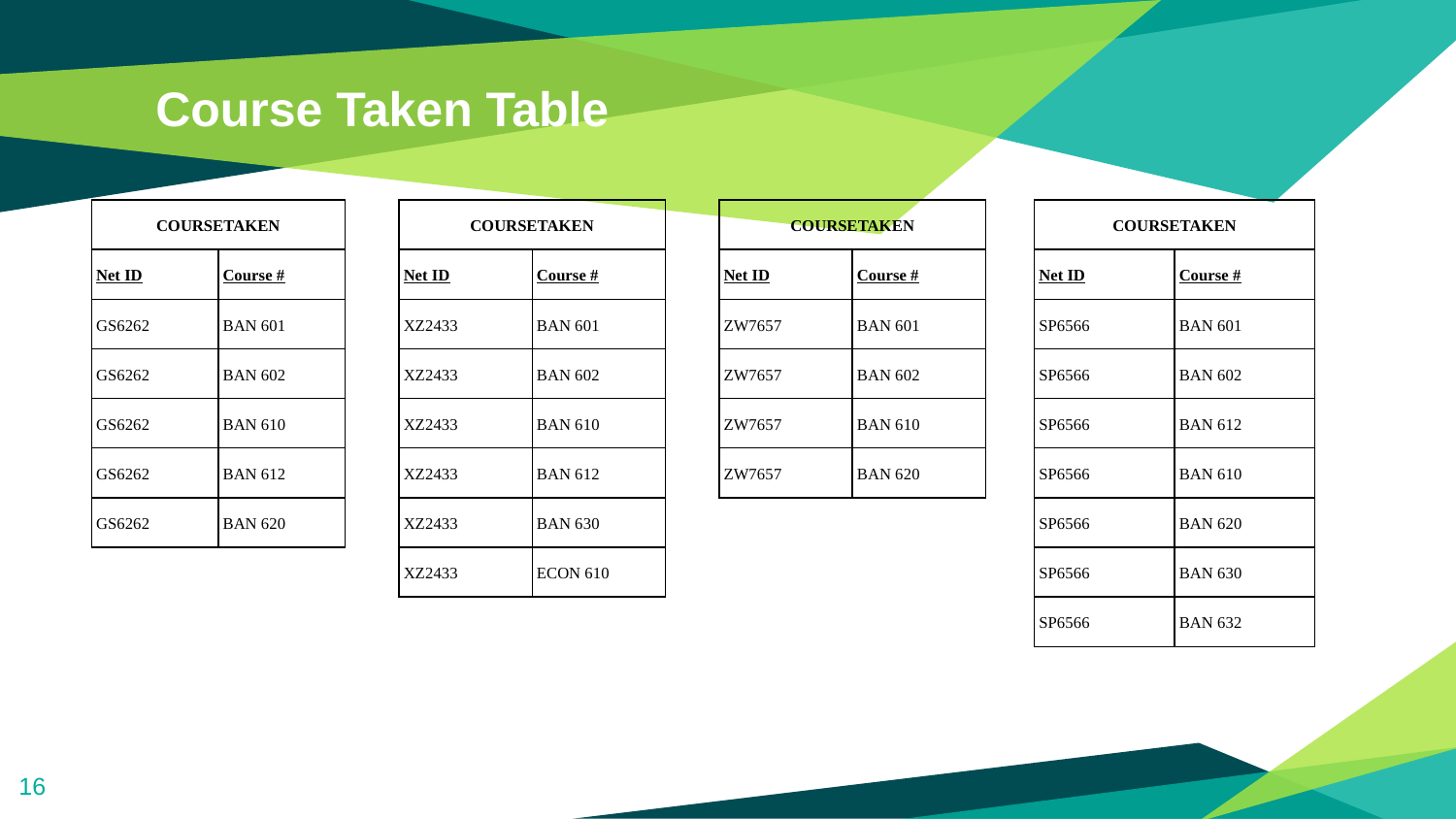

# Course Taken Table
| COURSETAKEN |  |
| --- | --- |
| Net ID | Course # |
| GS6262 | BAN 601 |
| GS6262 | BAN 602 |
| GS6262 | BAN 610 |
| GS6262 | BAN 612 |
| GS6262 | BAN 620 |
| COURSETAKEN |  |
| --- | --- |
| Net ID | Course # |
| XZ2433 | BAN 601 |
| XZ2433 | BAN 602 |
| XZ2433 | BAN 610 |
| XZ2433 | BAN 612 |
| XZ2433 | BAN 630 |
| XZ2433 | ECON 610 |
| COURSETAKEN |  |
| --- | --- |
| Net ID | Course # |
| ZW7657 | BAN 601 |
| ZW7657 | BAN 602 |
| ZW7657 | BAN 610 |
| ZW7657 | BAN 620 |
| COURSETAKEN |  |
| --- | --- |
| Net ID | Course # |
| SP6566 | BAN 601 |
| SP6566 | BAN 602 |
| SP6566 | BAN 612 |
| SP6566 | BAN 610 |
| SP6566 | BAN 620 |
| SP6566 | BAN 630 |
| SP6566 | BAN 632 |
16